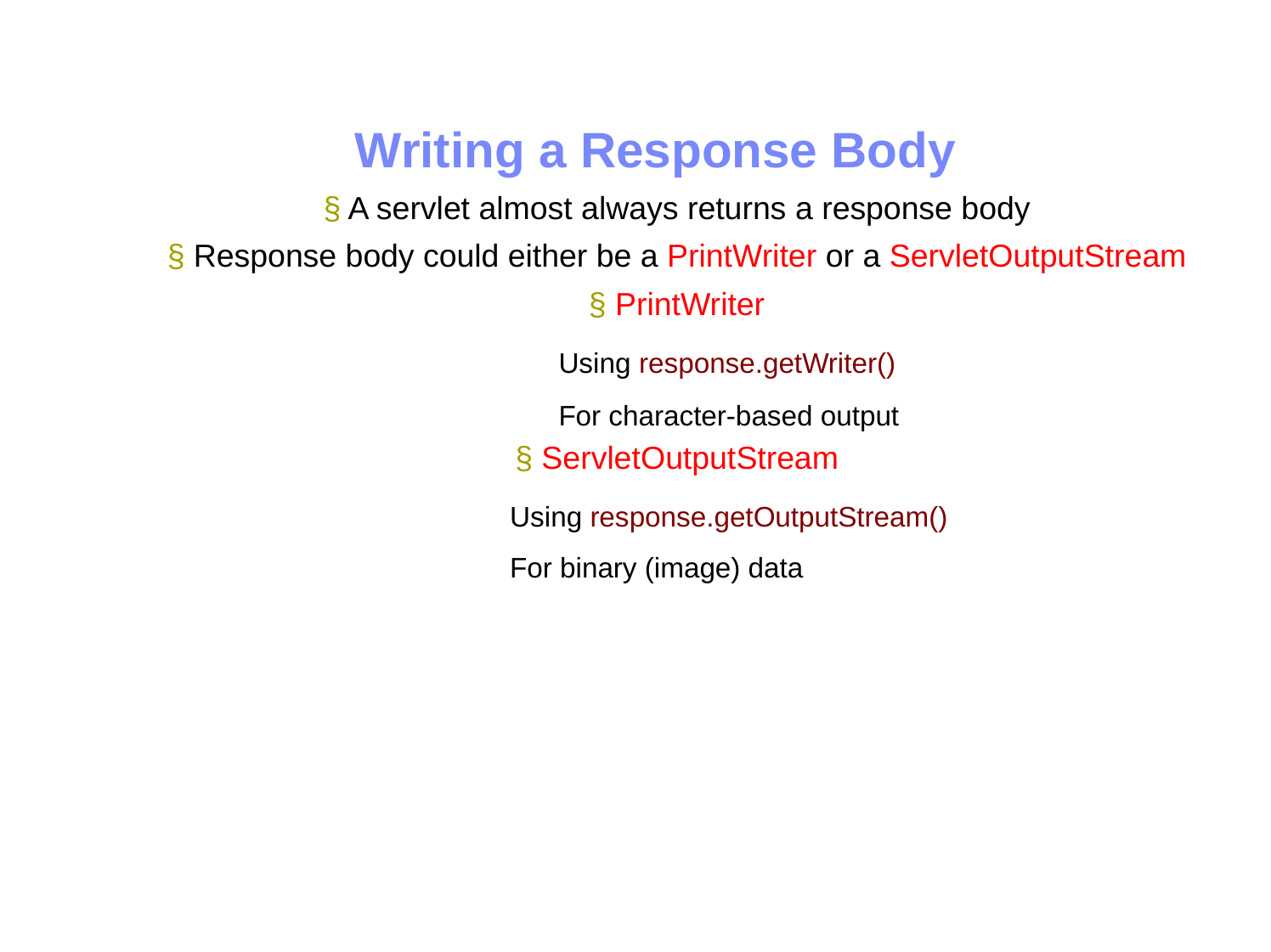

Antrix Consultancy Services

Writing a Response Body

§ A servlet almost always returns a response body

§ Response body could either be a PrintWriter or a ServletOutputStream

§ PrintWriter

Using response.getWriter()
For character-based output

§ ServletOutputStream

Using response.getOutputStream()
For binary (image) data

Madhusudhanan.P.K.